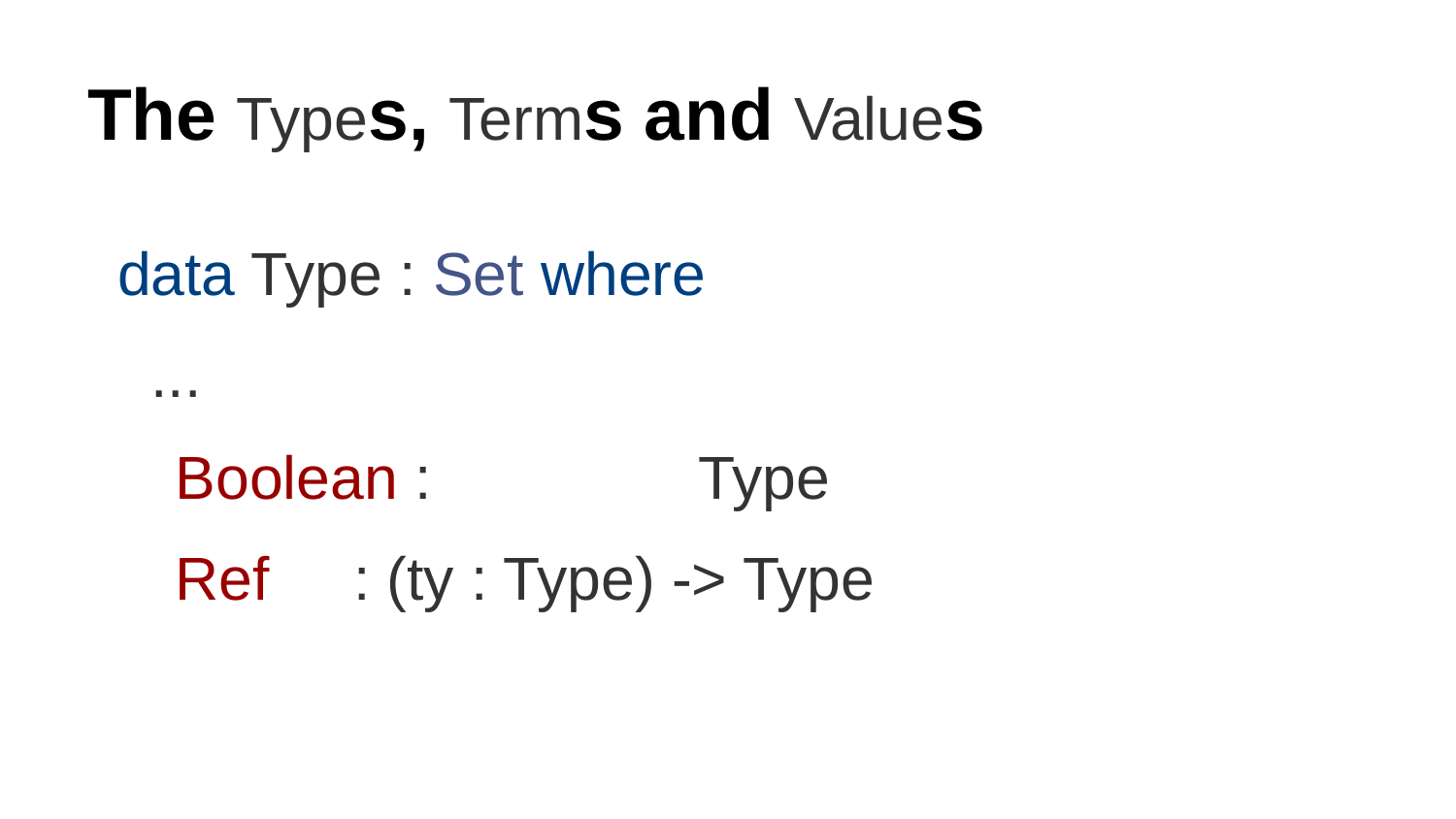

# The Types, Terms and Values
data Type : Set where
  ...
  Boolean :                Type
  Ref     : (ty : Type) -> Type